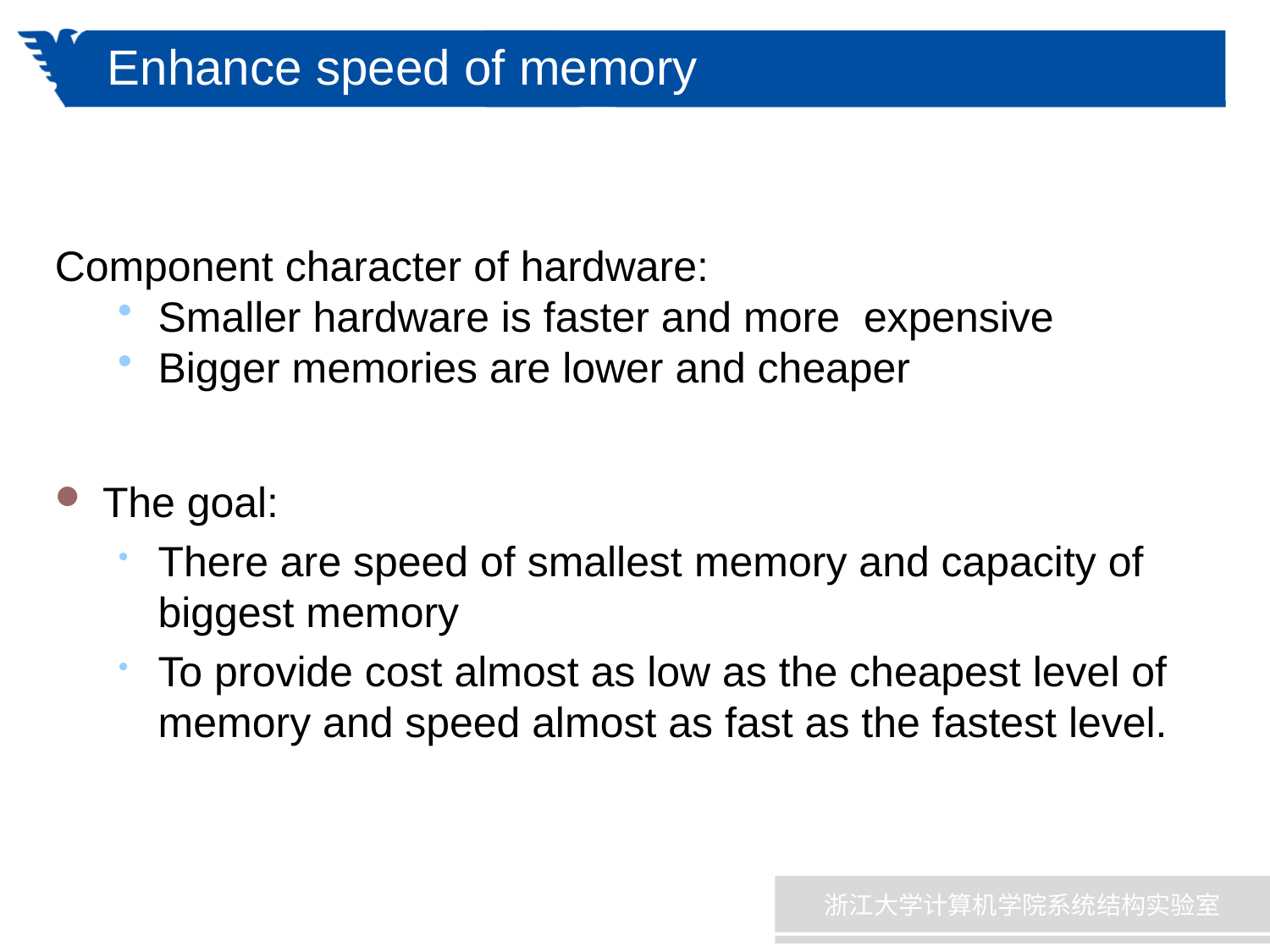

# Enhance speed of memory
Component character of hardware:
Smaller hardware is faster and more  expensive
Bigger memories are lower and cheaper

The goal:
There are speed of smallest memory and capacity of biggest memory
To provide cost almost as low as the cheapest level of memory and speed almost as fast as the fastest level.